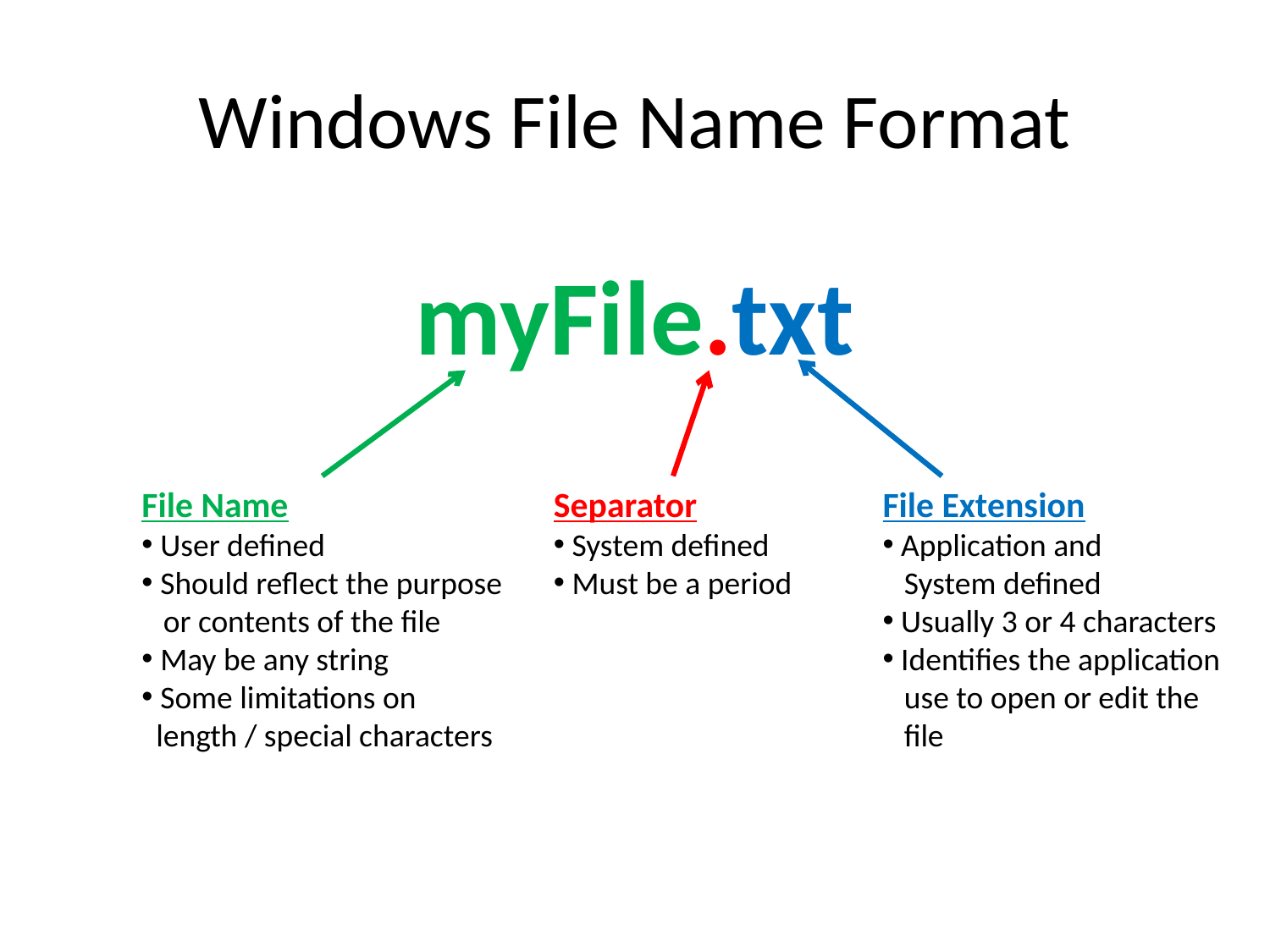

# Windows File Name Format
myFile.txt
File Name
 User defined
 Should reflect the purpose
   or contents of the file
 May be any string
 Some limitations on
  length / special characters
Separator
 System defined
 Must be a period
File Extension
 Application and
   System defined
 Usually 3 or 4 characters
 Identifies the application
   use to open or edit the
   file